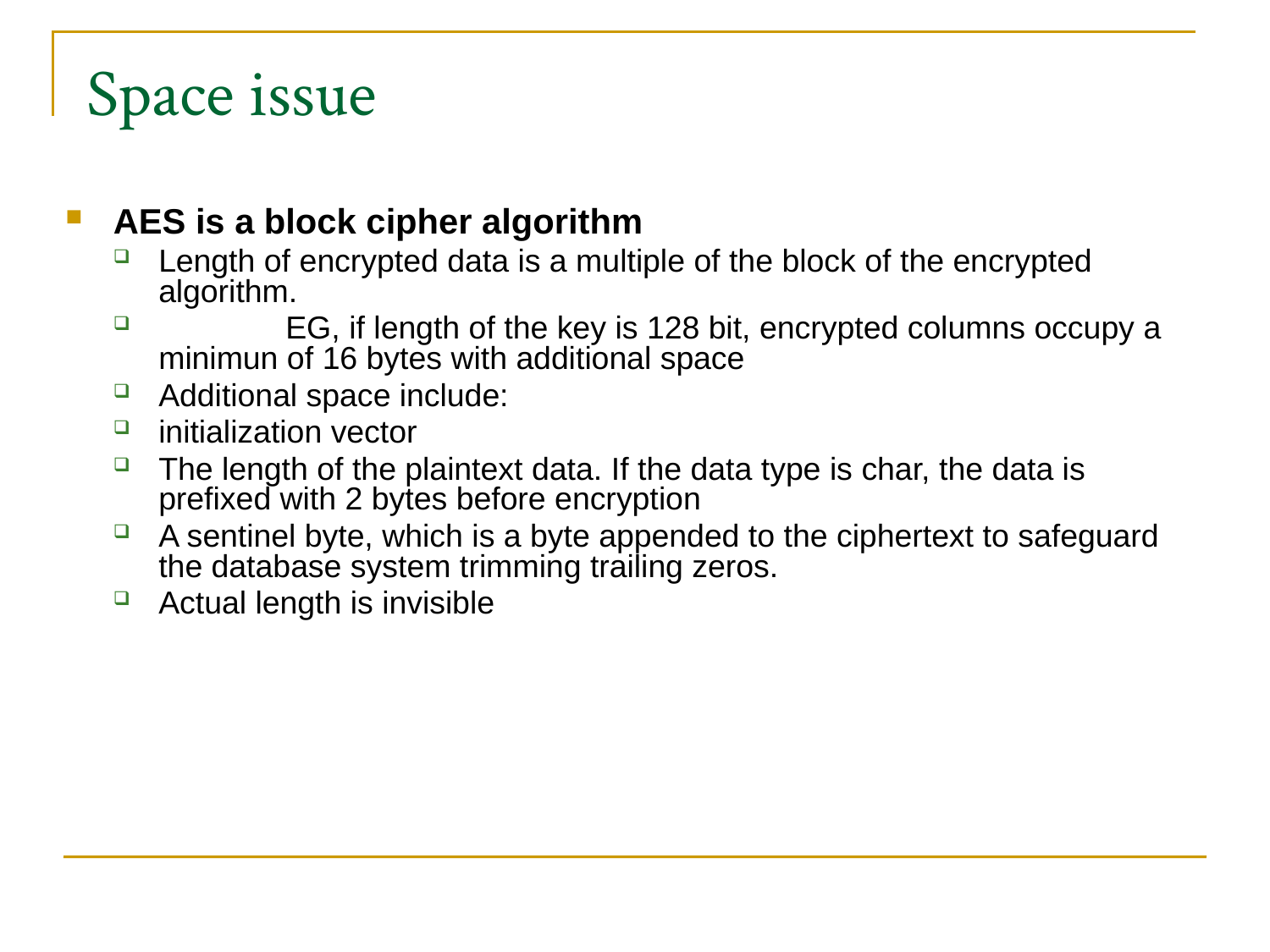

Space issue
AES is a block cipher algorithm
Length of encrypted data is a multiple of the block of the encrypted algorithm.
	EG, if length of the key is 128 bit, encrypted columns occupy a minimun of 16 bytes with additional space
Additional space include:
initialization vector
The length of the plaintext data. If the data type is char, the data is prefixed with 2 bytes before encryption
A sentinel byte, which is a byte appended to the ciphertext to safeguard the database system trimming trailing zeros.
Actual length is invisible